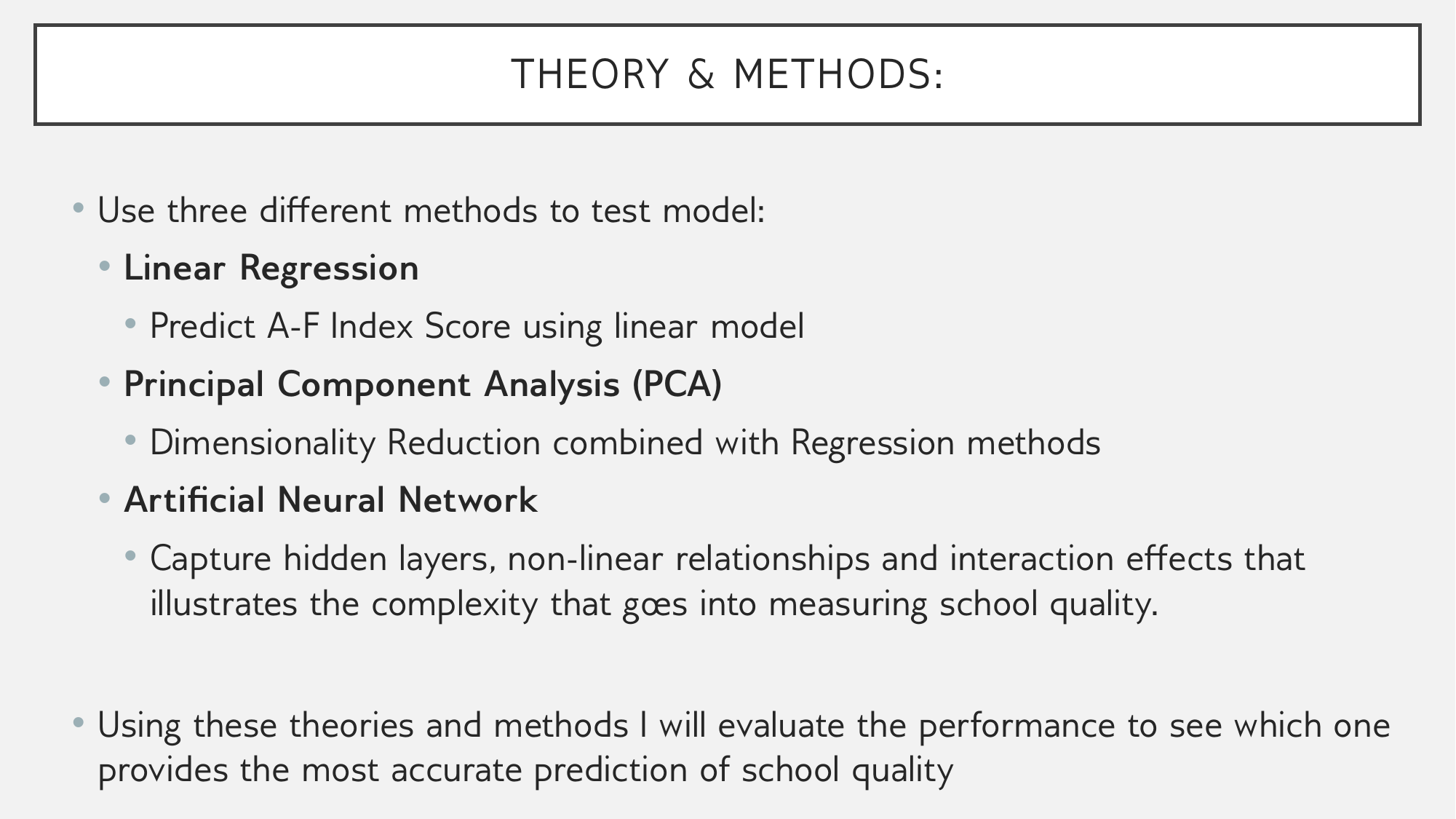

# Theory & Methods:

Use three different methods to test model:
Linear Regression
Predict A-F Index Score using linear model
Principal Component Analysis (PCA)
Dimensionality Reduction combined with Regression methods
Artificial Neural Network
Capture hidden layers, non-linear relationships and interaction effects that illustrates the complexity that goes into measuring school quality.

Using these theories and methods I will evaluate the performance to see which one provides the most accurate prediction of school quality